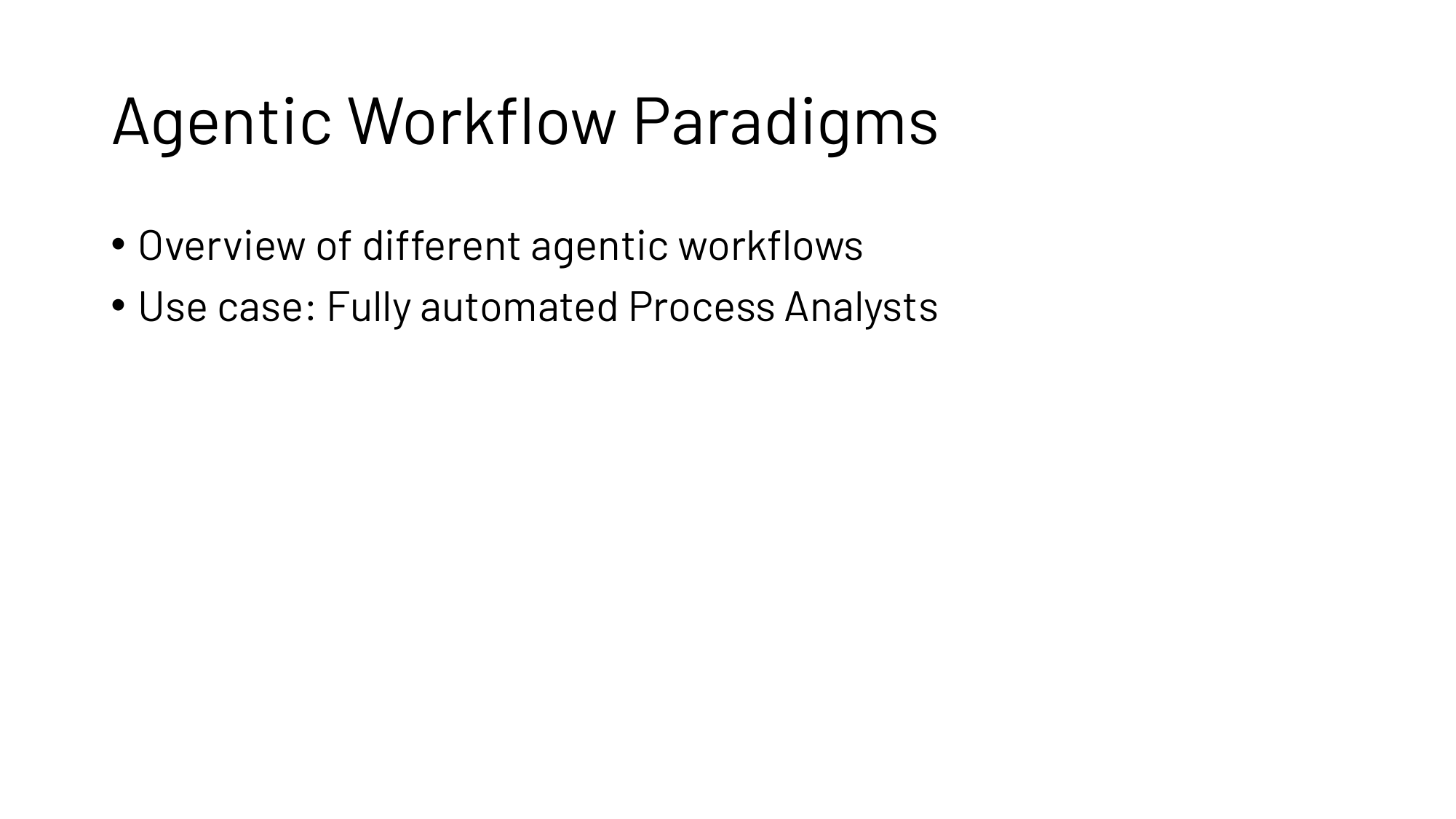

# Agentic Workflow Paradigms
Overview of different agentic workflows
Use case: Fully automated Process Analysts